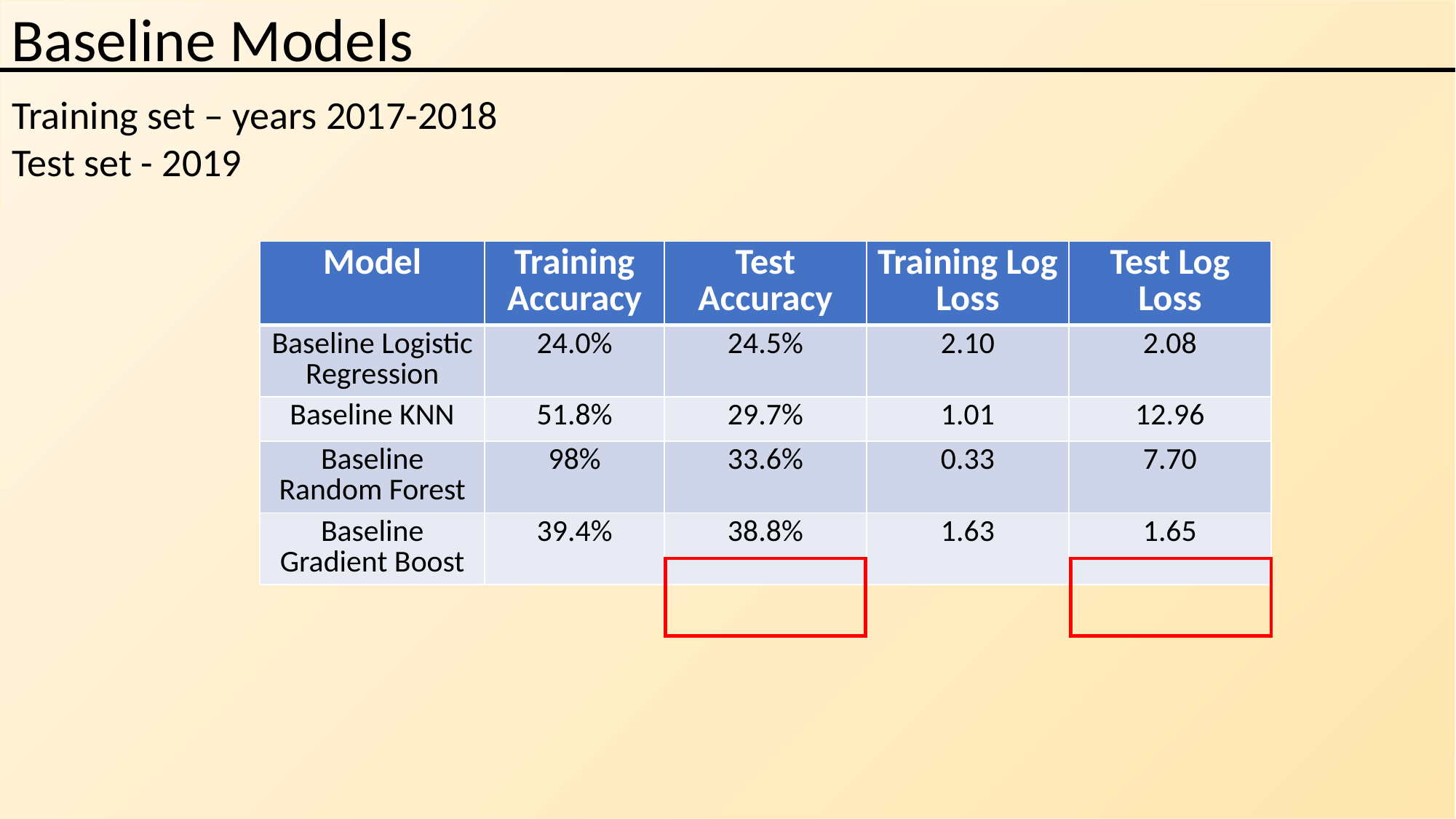

Baseline Models
Training set – years 2017-2018
Test set - 2019
| Model | Training Accuracy | Test Accuracy | Training Log Loss | Test Log Loss |
| --- | --- | --- | --- | --- |
| Baseline Logistic Regression | 24.0% | 24.5% | 2.10 | 2.08 |
| Baseline KNN | 51.8% | 29.7% | 1.01 | 12.96 |
| Baseline Random Forest | 98% | 33.6% | 0.33 | 7.70 |
| Baseline Gradient Boost | 39.4% | 38.8% | 1.63 | 1.65 |